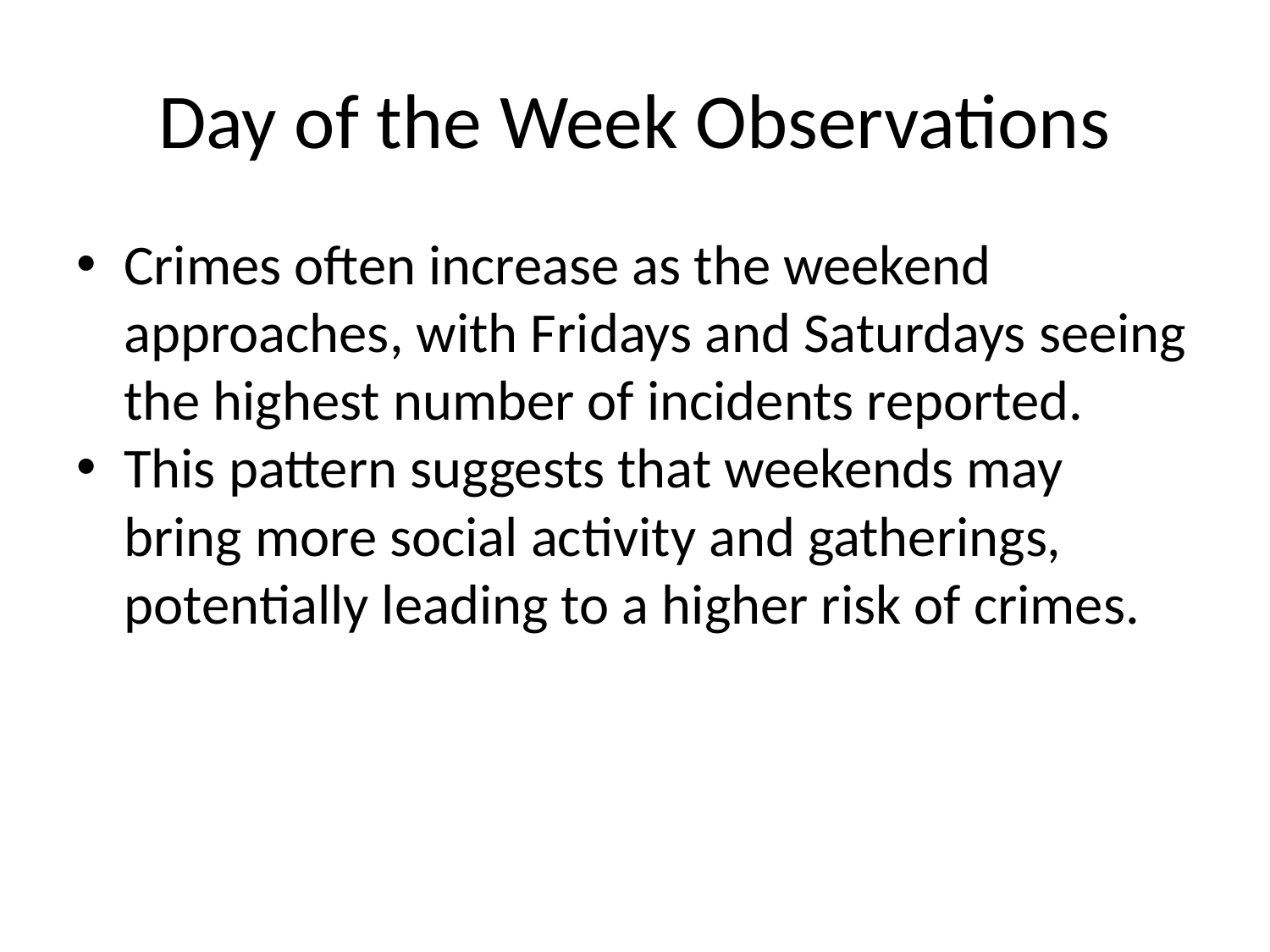

# Day of the Week Observations
Crimes often increase as the weekend approaches, with Fridays and Saturdays seeing the highest number of incidents reported.
This pattern suggests that weekends may bring more social activity and gatherings, potentially leading to a higher risk of crimes.